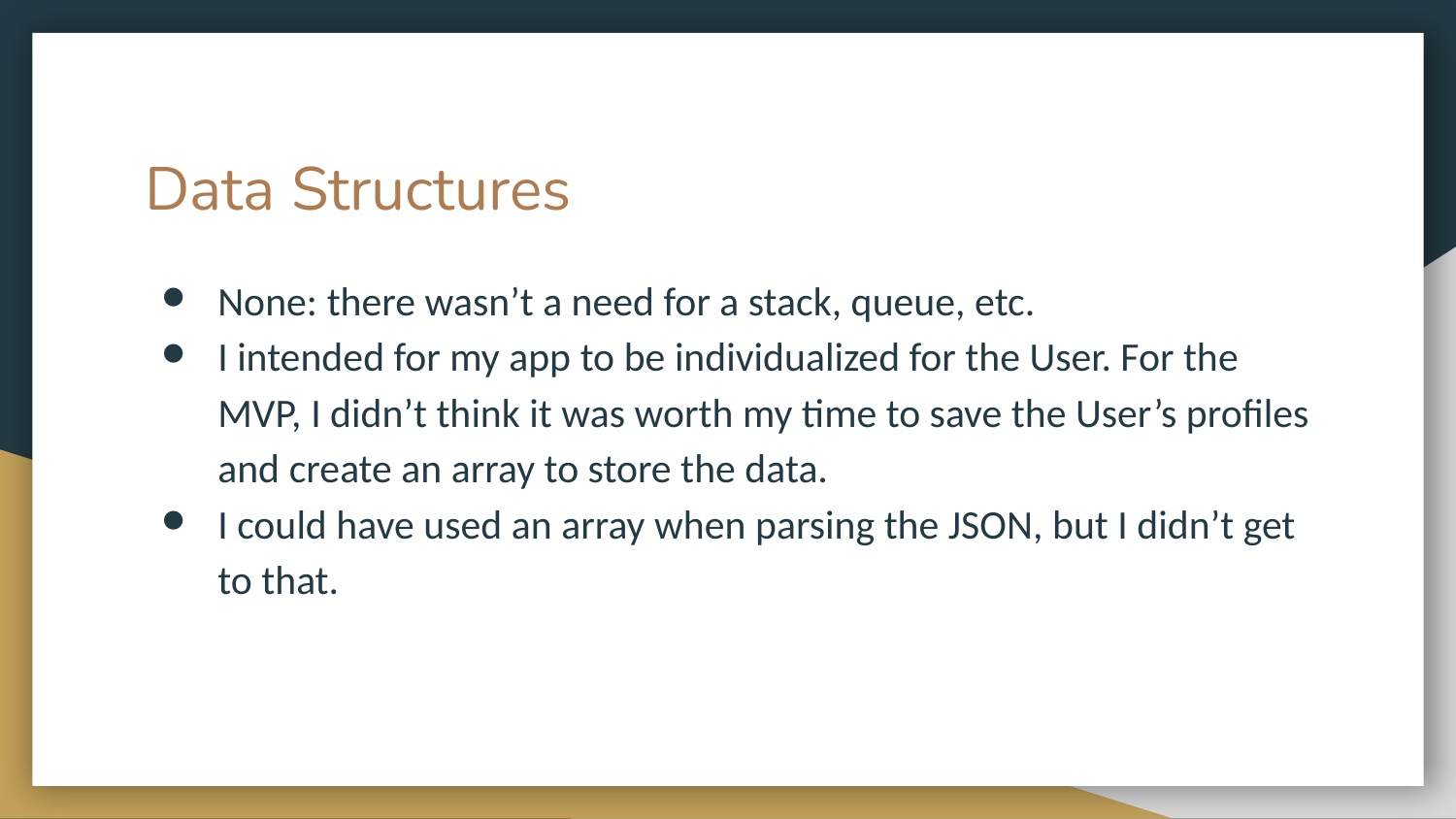

# Data Structures
None: there wasn’t a need for a stack, queue, etc.
I intended for my app to be individualized for the User. For the MVP, I didn’t think it was worth my time to save the User’s profiles and create an array to store the data.
I could have used an array when parsing the JSON, but I didn’t get to that.